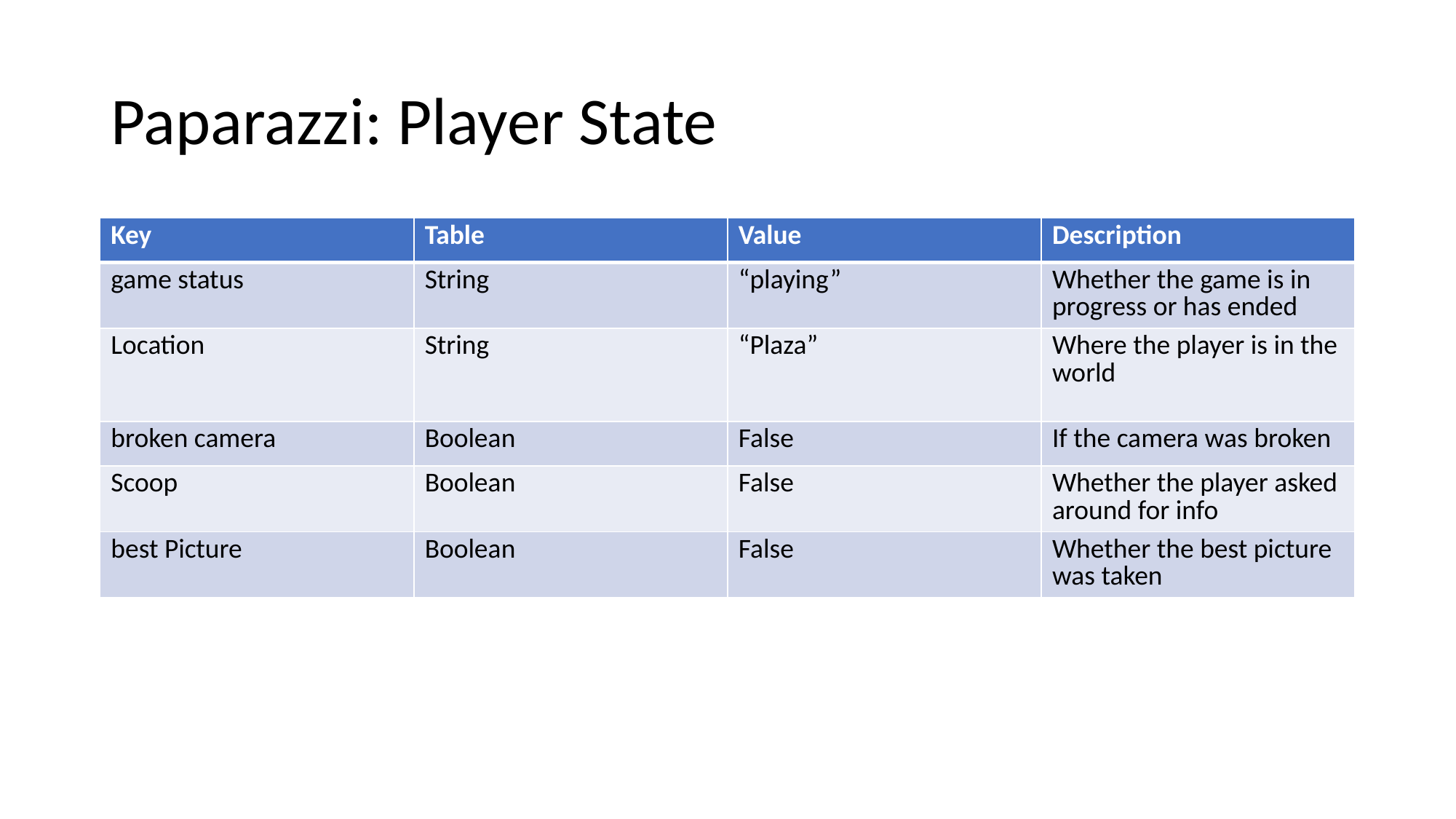

# Paparazzi: Player State
| Key | Table | Value | Description |
| --- | --- | --- | --- |
| game status | String | “playing” | Whether the game is in progress or has ended |
| Location | String | “Plaza” | Where the player is in the world |
| broken camera | Boolean | False | If the camera was broken |
| Scoop | Boolean | False | Whether the player asked around for info |
| best Picture | Boolean | False | Whether the best picture was taken |